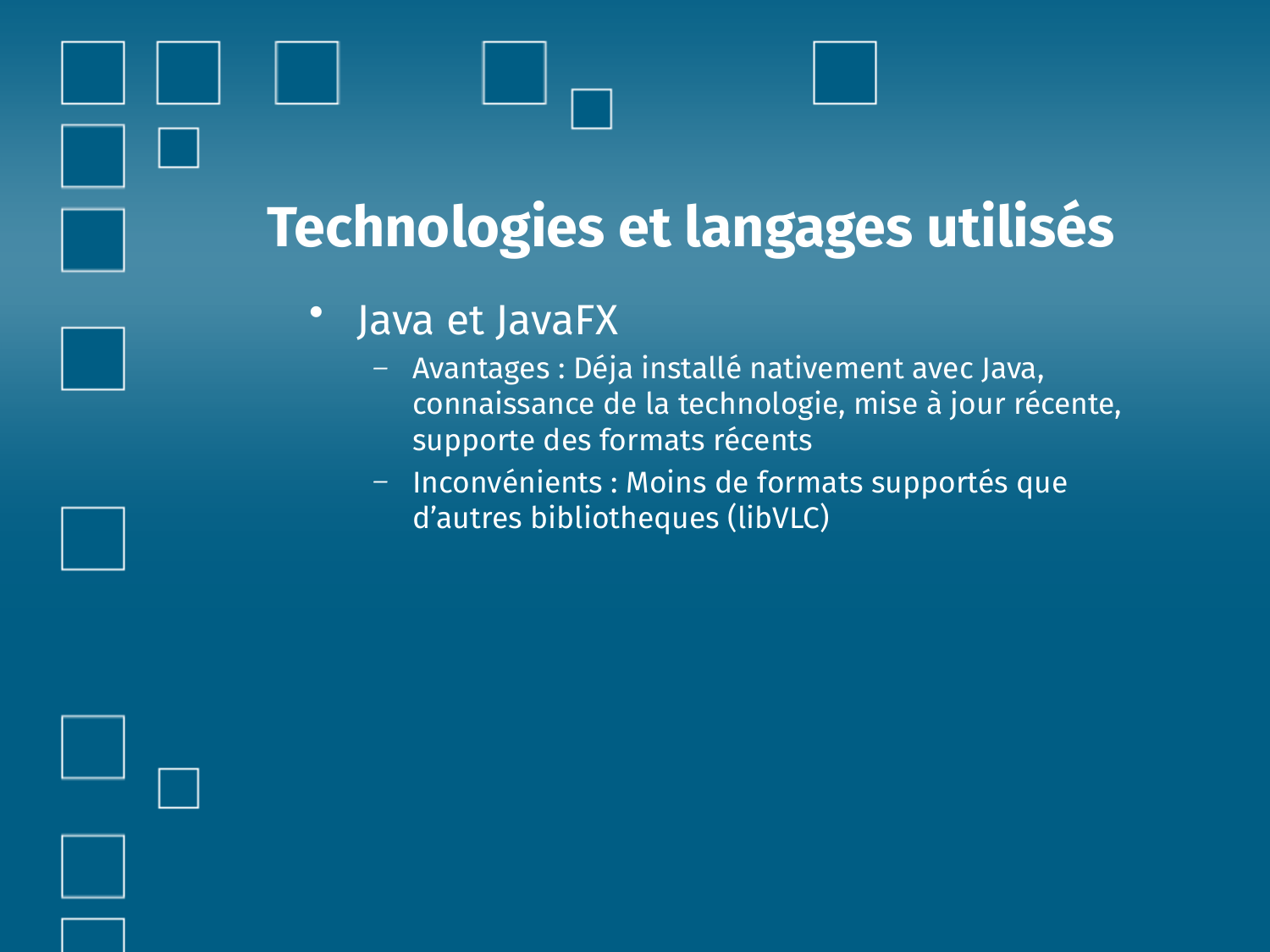

# Technologies et langages utilisés
Java et JavaFX
Avantages : Déja installé nativement avec Java, connaissance de la technologie, mise à jour récente, supporte des formats récents
Inconvénients : Moins de formats supportés que d’autres bibliotheques (libVLC)